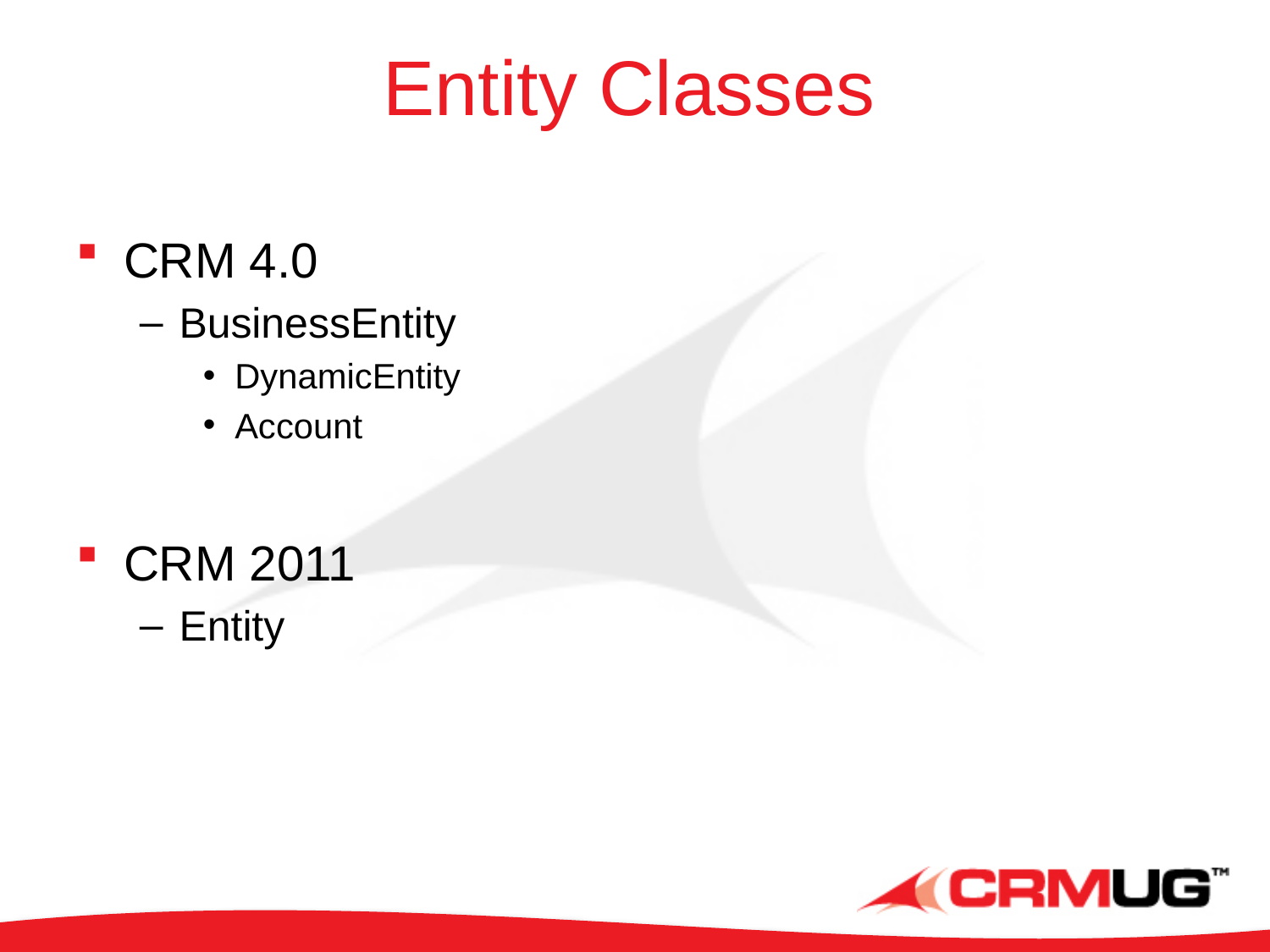

# Entity Classes
CRM 4.0
BusinessEntity
DynamicEntity
Account

CRM 2011
Entity